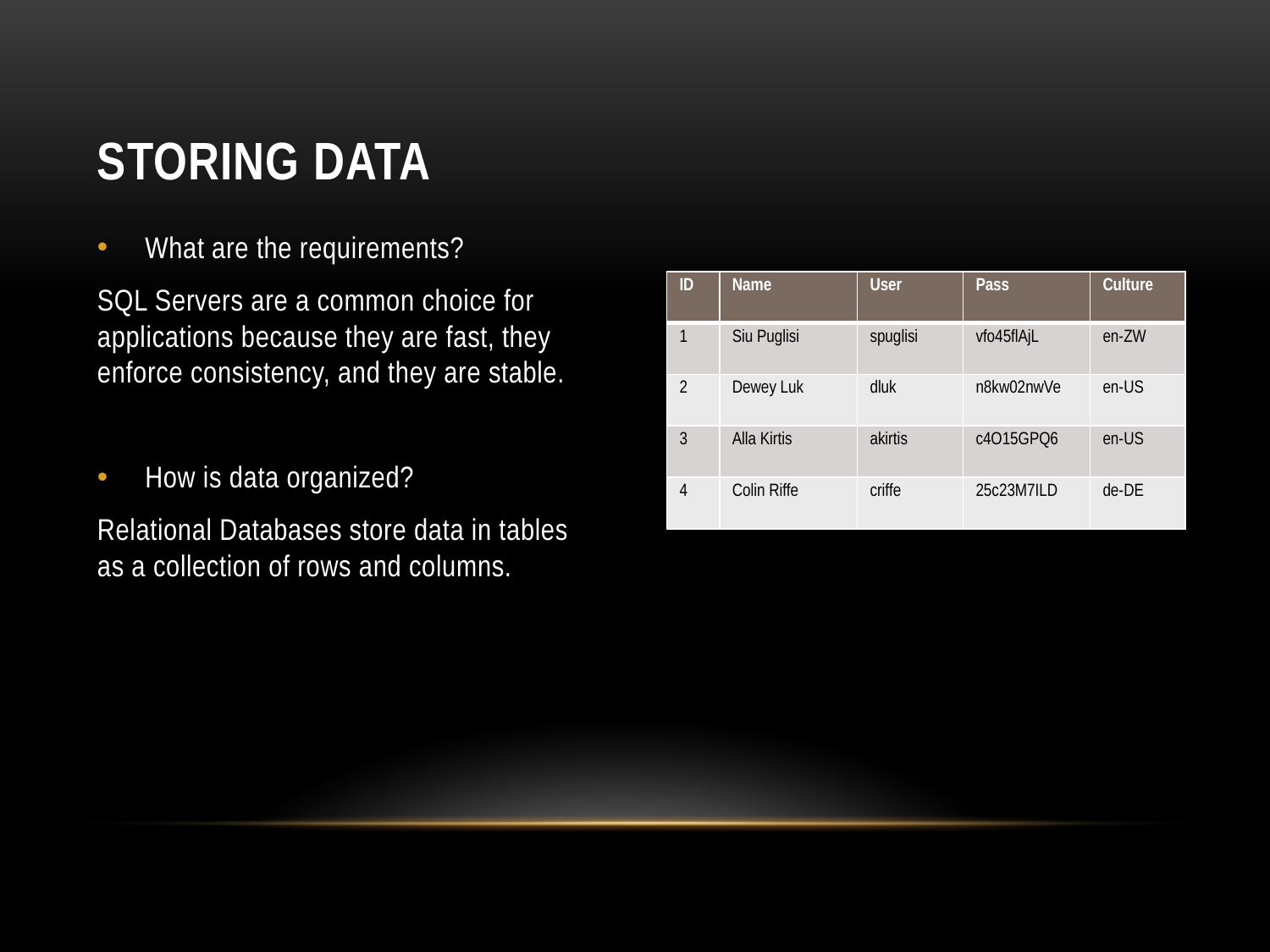

# Storing Data
What are the requirements?
SQL Servers are a common choice for applications because they are fast, they enforce consistency, and they are stable.

How is data organized?
Relational Databases store data in tables as a collection of rows and columns.
| ID | Name | User | Pass | Culture |
| --- | --- | --- | --- | --- |
| 1 | Siu Puglisi | spuglisi | vfo45flAjL | en-ZW |
| 2 | Dewey Luk | dluk | n8kw02nwVe | en-US |
| 3 | Alla Kirtis | akirtis | c4O15GPQ6 | en-US |
| 4 | Colin Riffe | criffe | 25c23M7ILD | de-DE |